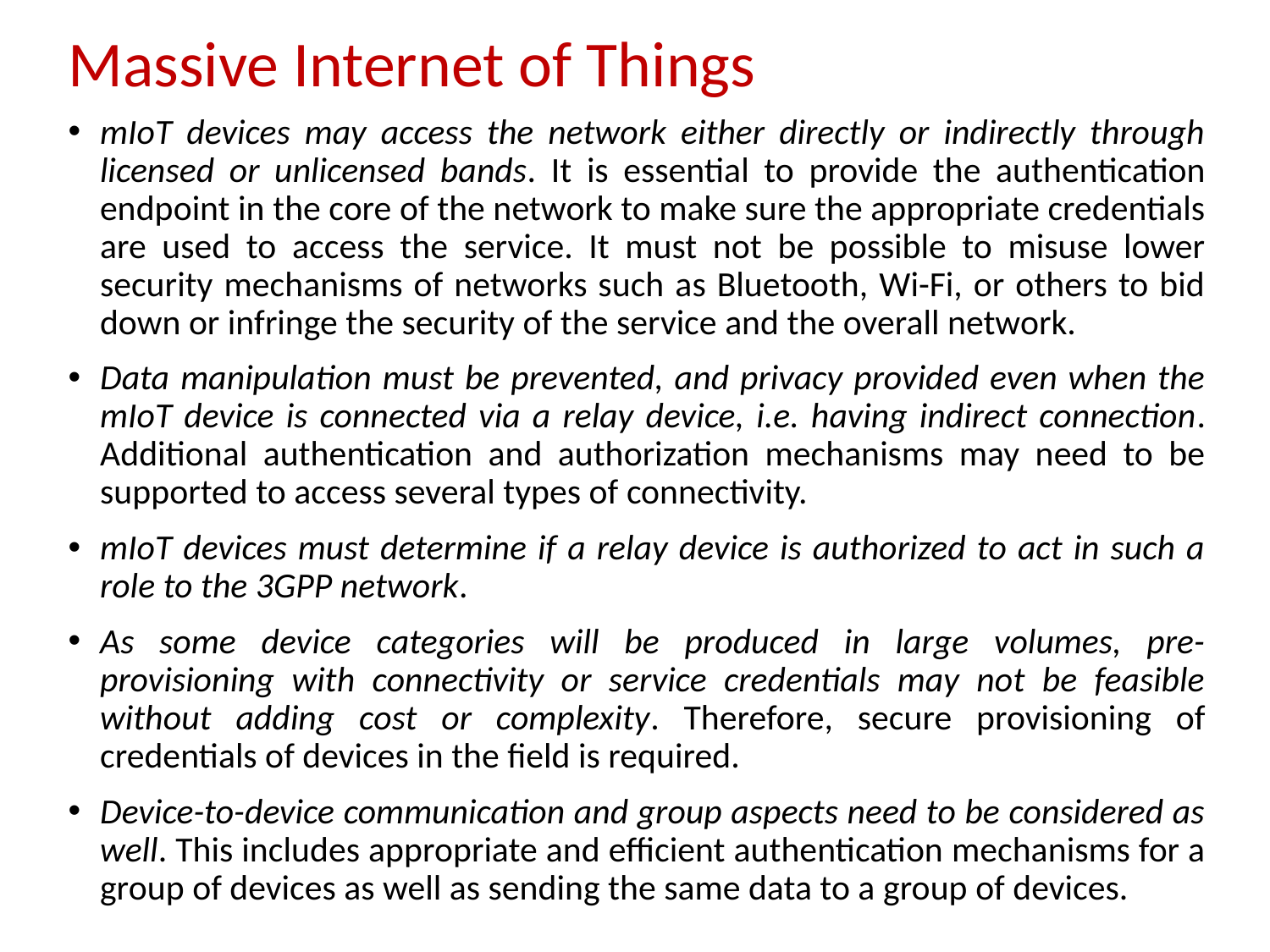

# Massive Internet of Things
mIoT devices may access the network either directly or indirectly through licensed or unlicensed bands. It is essential to provide the authentication endpoint in the core of the network to make sure the appropriate credentials are used to access the service. It must not be possible to misuse lower security mechanisms of networks such as Bluetooth, Wi-Fi, or others to bid down or infringe the security of the service and the overall network.
Data manipulation must be prevented, and privacy provided even when the mIoT device is connected via a relay device, i.e. having indirect connection. Additional authentication and authorization mechanisms may need to be supported to access several types of connectivity.
mIoT devices must determine if a relay device is authorized to act in such a role to the 3GPP network.
As some device categories will be produced in large volumes, pre-provisioning with connectivity or service credentials may not be feasible without adding cost or complexity. Therefore, secure provisioning of credentials of devices in the field is required.
Device-to-device communication and group aspects need to be considered as well. This includes appropriate and efficient authentication mechanisms for a group of devices as well as sending the same data to a group of devices.